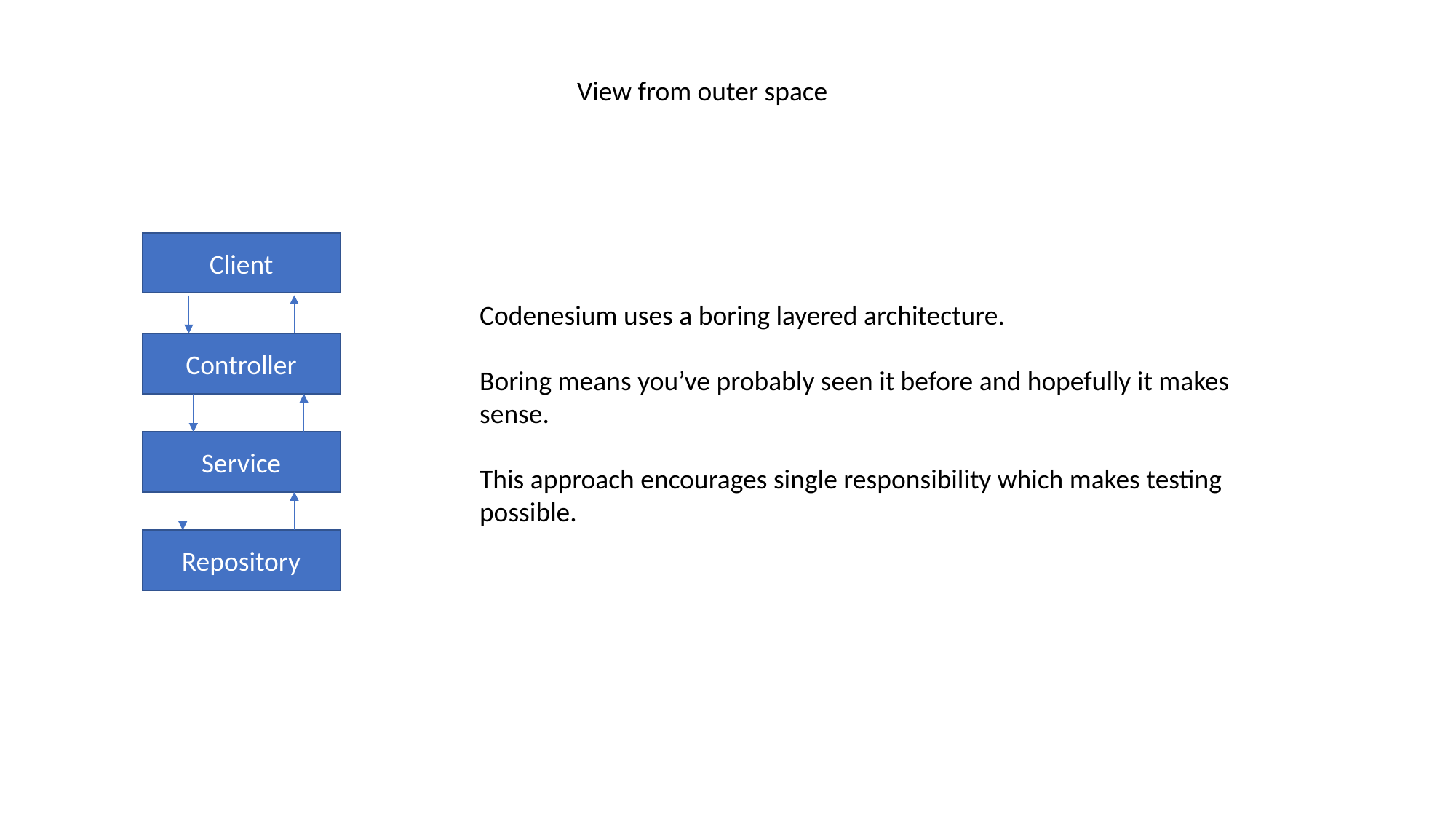

View from outer space
Client
Codenesium uses a boring layered architecture.

Boring means you’ve probably seen it before and hopefully it makes sense.

This approach encourages single responsibility which makes testing possible.
Controller
Service
Repository